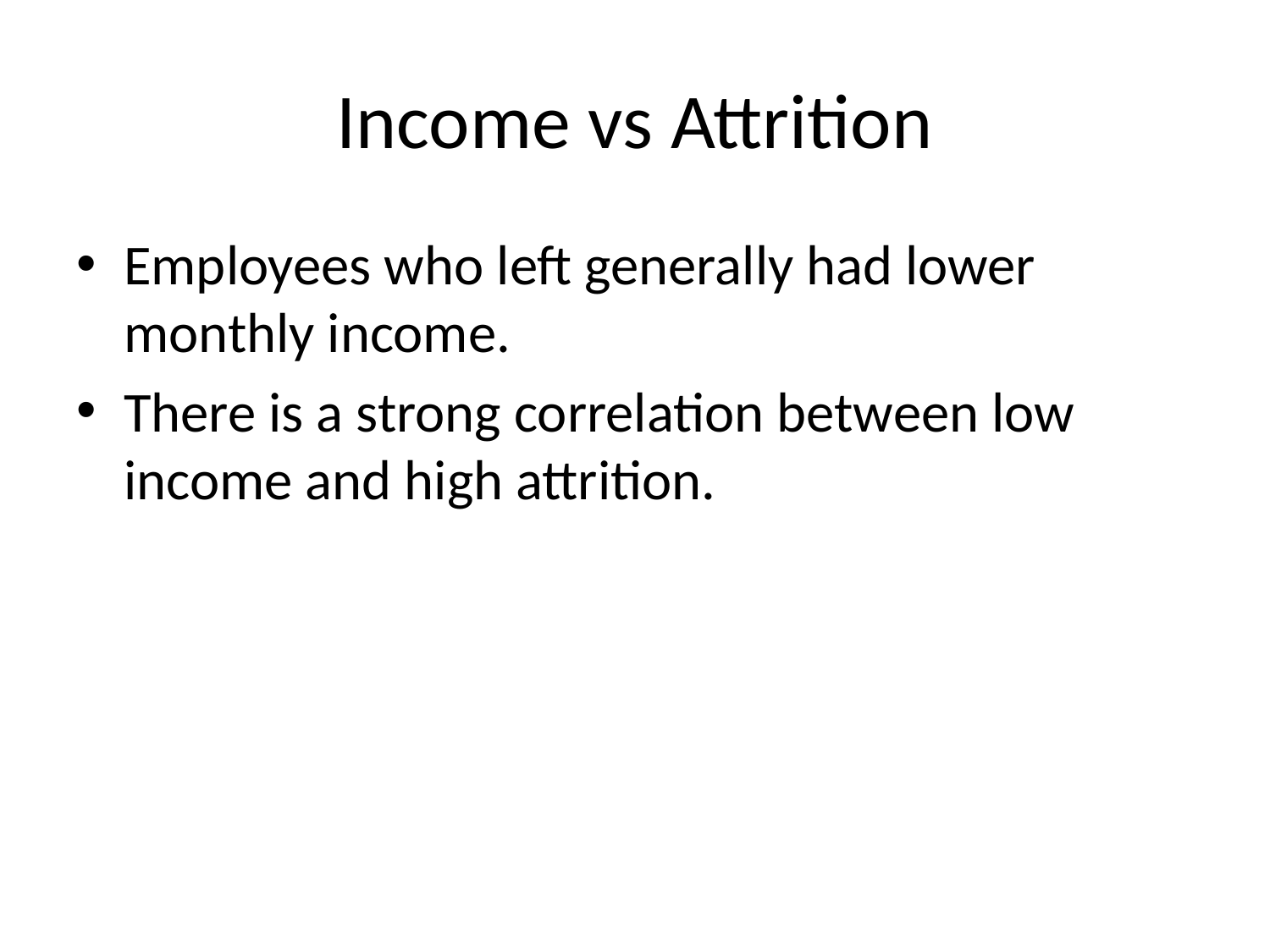

# Income vs Attrition
Employees who left generally had lower monthly income.
There is a strong correlation between low income and high attrition.